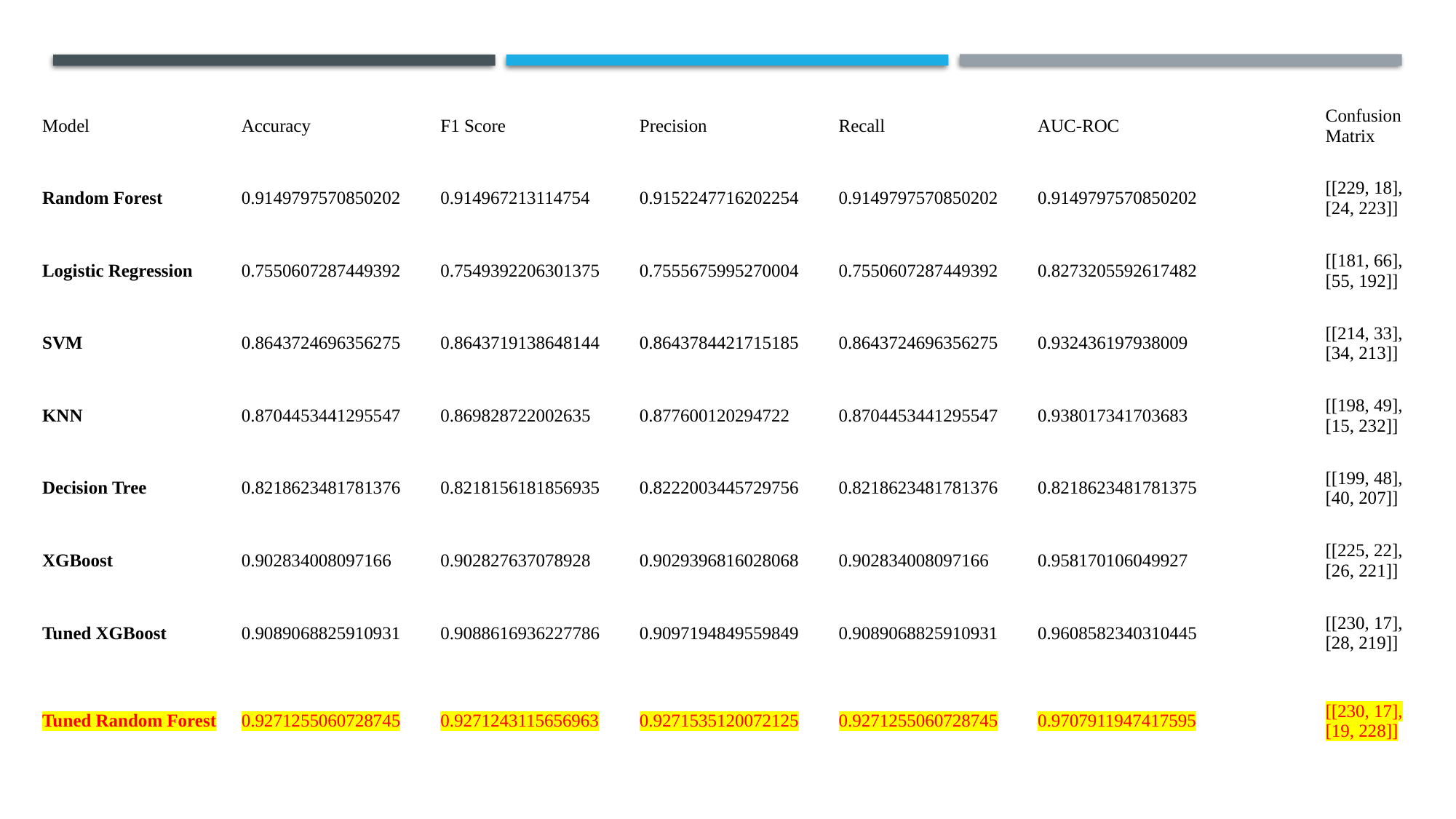

| Model | Accuracy | F1 Score | Precision | Recall | AUC-ROC | Confusion Matrix |
| --- | --- | --- | --- | --- | --- | --- |
| Random Forest | 0.9149797570850202 | 0.914967213114754 | 0.9152247716202254 | 0.9149797570850202 | 0.9149797570850202 | [[229, 18], [24, 223]] |
| Logistic Regression | 0.7550607287449392 | 0.7549392206301375 | 0.7555675995270004 | 0.7550607287449392 | 0.8273205592617482 | [[181, 66], [55, 192]] |
| SVM | 0.8643724696356275 | 0.8643719138648144 | 0.8643784421715185 | 0.8643724696356275 | 0.932436197938009 | [[214, 33], [34, 213]] |
| KNN | 0.8704453441295547 | 0.869828722002635 | 0.877600120294722 | 0.8704453441295547 | 0.938017341703683 | [[198, 49], [15, 232]] |
| Decision Tree | 0.8218623481781376 | 0.8218156181856935 | 0.8222003445729756 | 0.8218623481781376 | 0.8218623481781375 | [[199, 48], [40, 207]] |
| XGBoost | 0.902834008097166 | 0.902827637078928 | 0.9029396816028068 | 0.902834008097166 | 0.958170106049927 | [[225, 22], [26, 221]] |
| Tuned XGBoost | 0.9089068825910931 | 0.9088616936227786 | 0.9097194849559849 | 0.9089068825910931 | 0.9608582340310445 | [[230, 17], [28, 219]] |
| Tuned Random Forest | 0.9271255060728745 | 0.9271243115656963 | 0.9271535120072125 | 0.9271255060728745 | 0.9707911947417595 | [[230, 17], [19, 228]] |